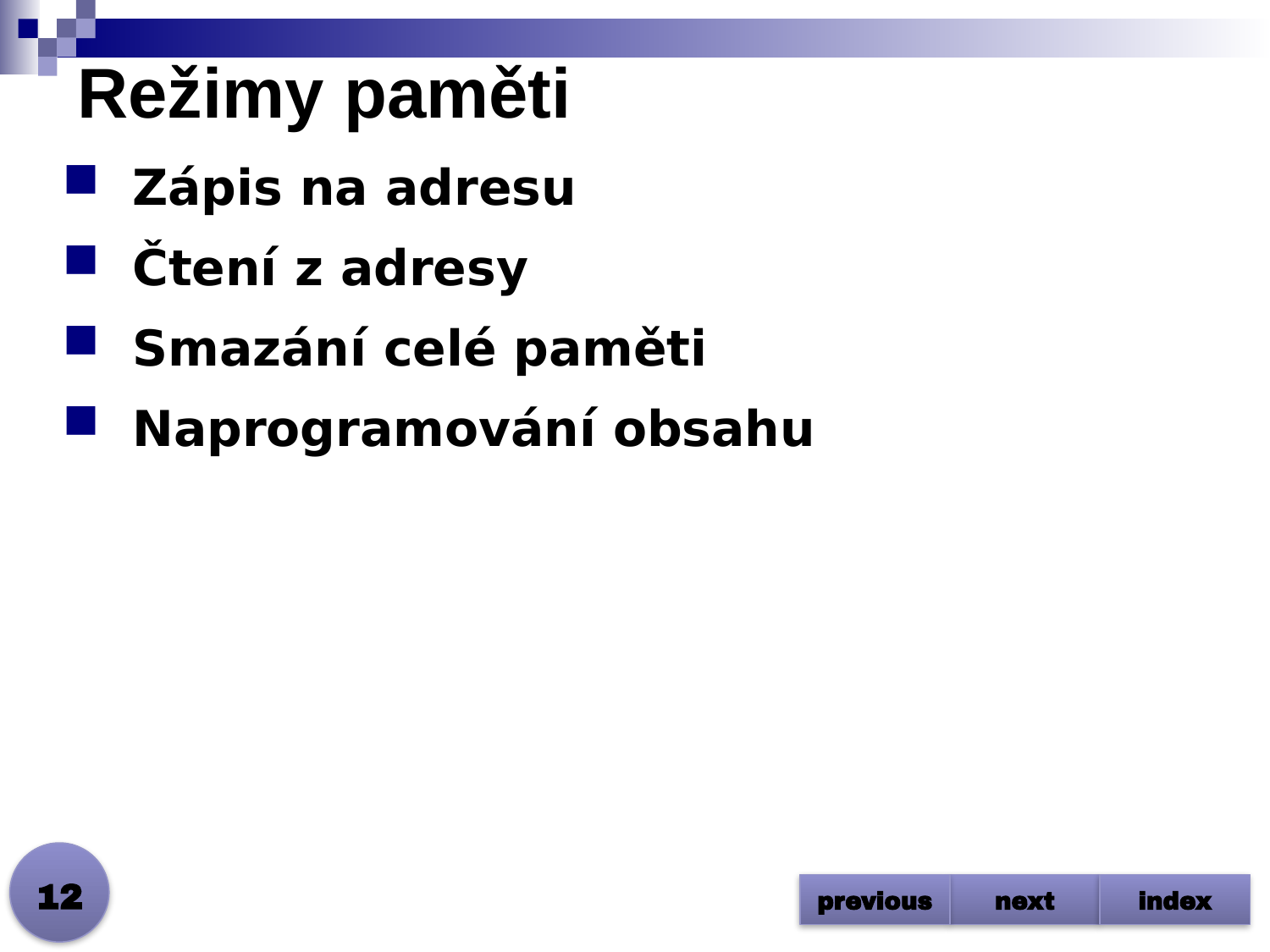

# Režimy paměti
Zápis na adresu
Čtení z adresy
Smazání celé paměti
Naprogramování obsahu

12
previous
next
index